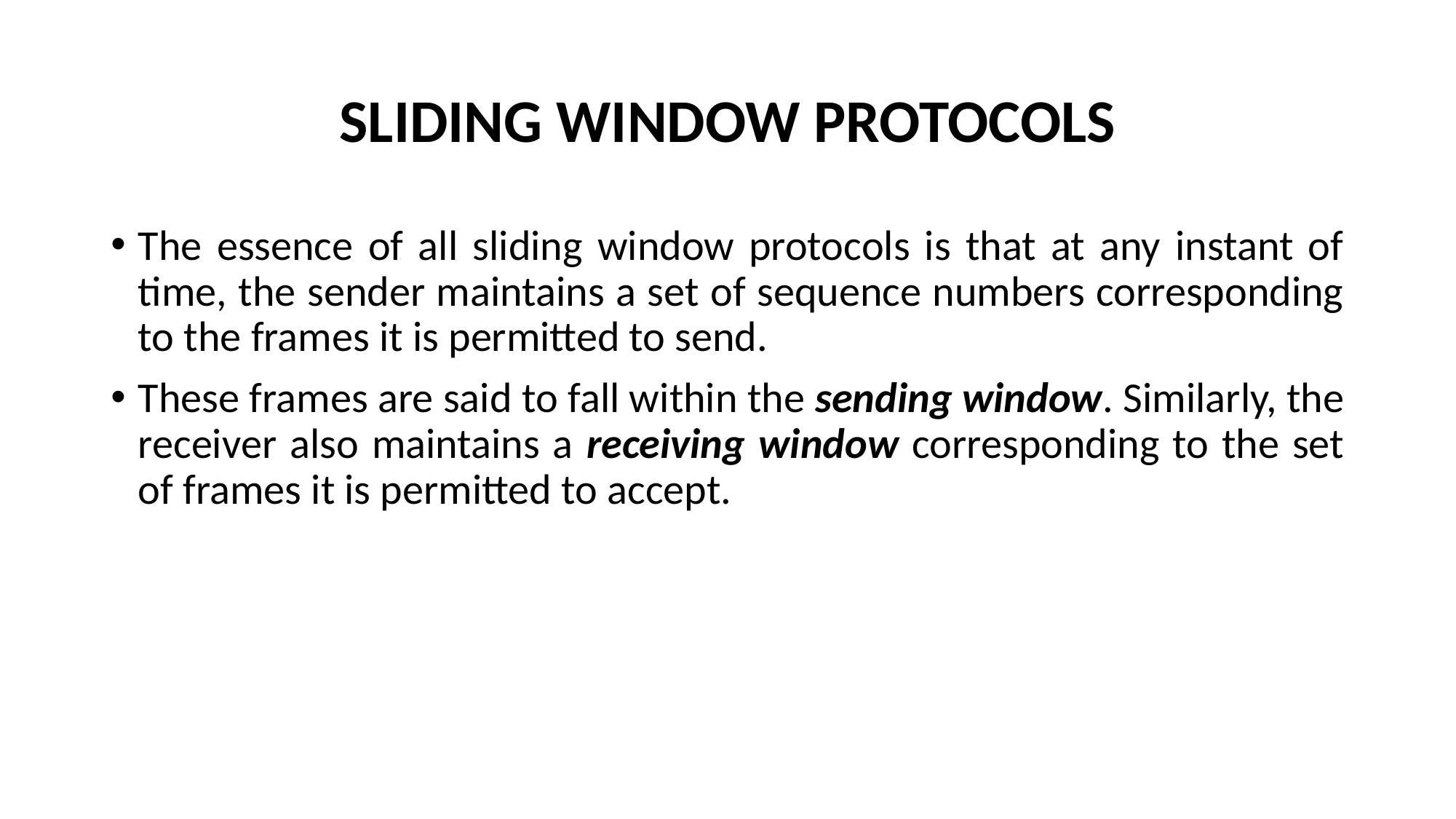

# SLIDING WINDOW PROTOCOLS
The essence of all sliding window protocols is that at any instant of time, the sender maintains a set of sequence numbers corresponding to the frames it is permitted to send.
These frames are said to fall within the sending window. Similarly, the receiver also maintains a receiving window corresponding to the set of frames it is permitted to accept.